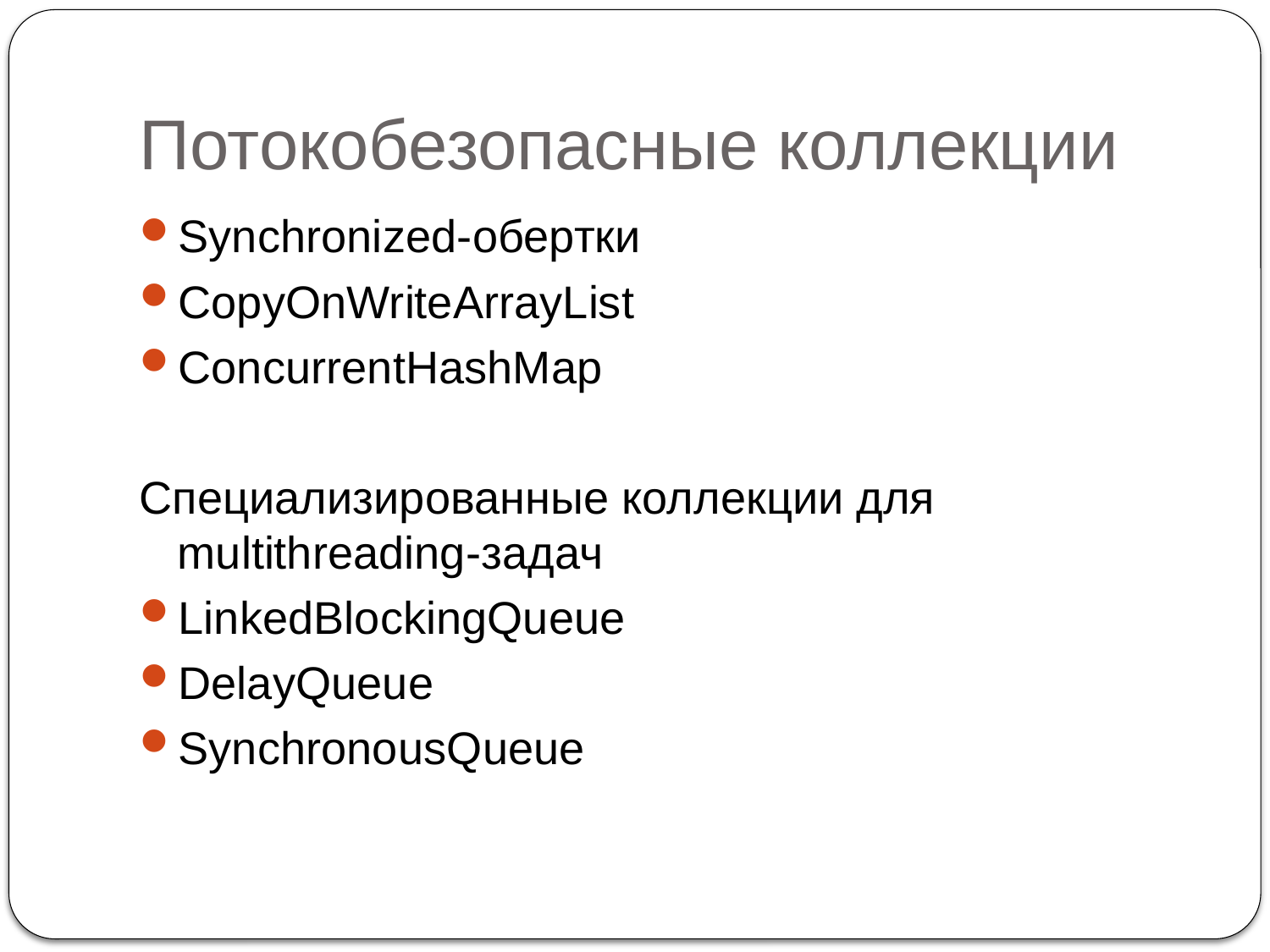

# Потокобезопасные коллекции
Synchronized-обертки
CopyOnWriteArrayList
ConcurrentHashMap

Специализированные коллекции для multithreading-задач
LinkedBlockingQueue
DelayQueue
SynchronousQueue